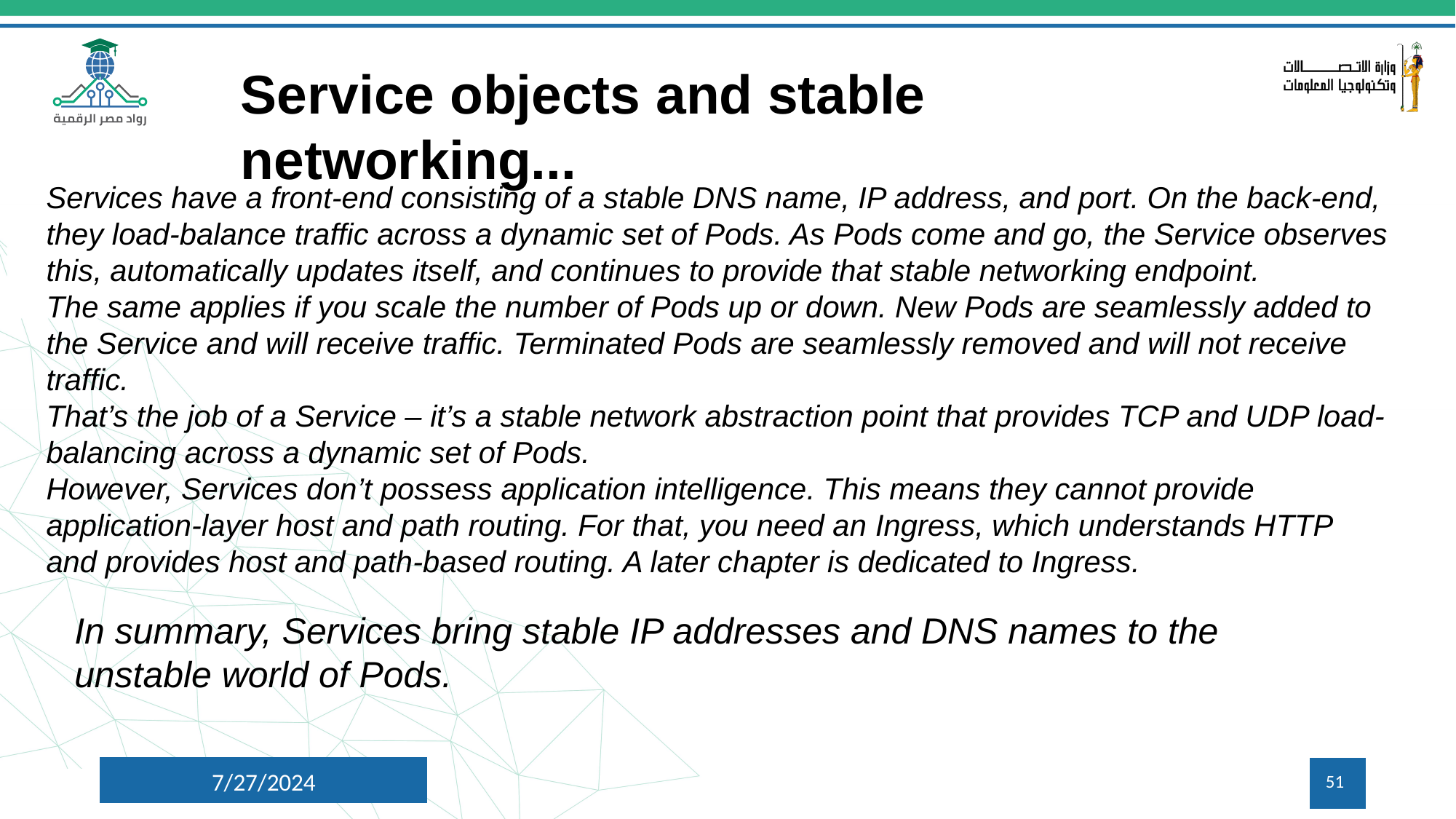

Service objects and stable networking...

Services have a front-end consisting of a stable DNS name, IP address, and port. On the back-end, they load-balance traffic across a dynamic set of Pods. As Pods come and go, the Service observes this, automatically updates itself, and continues to provide that stable networking endpoint.
The same applies if you scale the number of Pods up or down. New Pods are seamlessly added to the Service and will receive traffic. Terminated Pods are seamlessly removed and will not receive traffic.
That’s the job of a Service – it’s a stable network abstraction point that provides TCP and UDP load-balancing across a dynamic set of Pods.
However, Services don’t possess application intelligence. This means they cannot provide application-layer host and path routing. For that, you need an Ingress, which understands HTTP and provides host and path-based routing. A later chapter is dedicated to Ingress.
In summary, Services bring stable IP addresses and DNS names to the unstable world of Pods.
7/27/2024

51